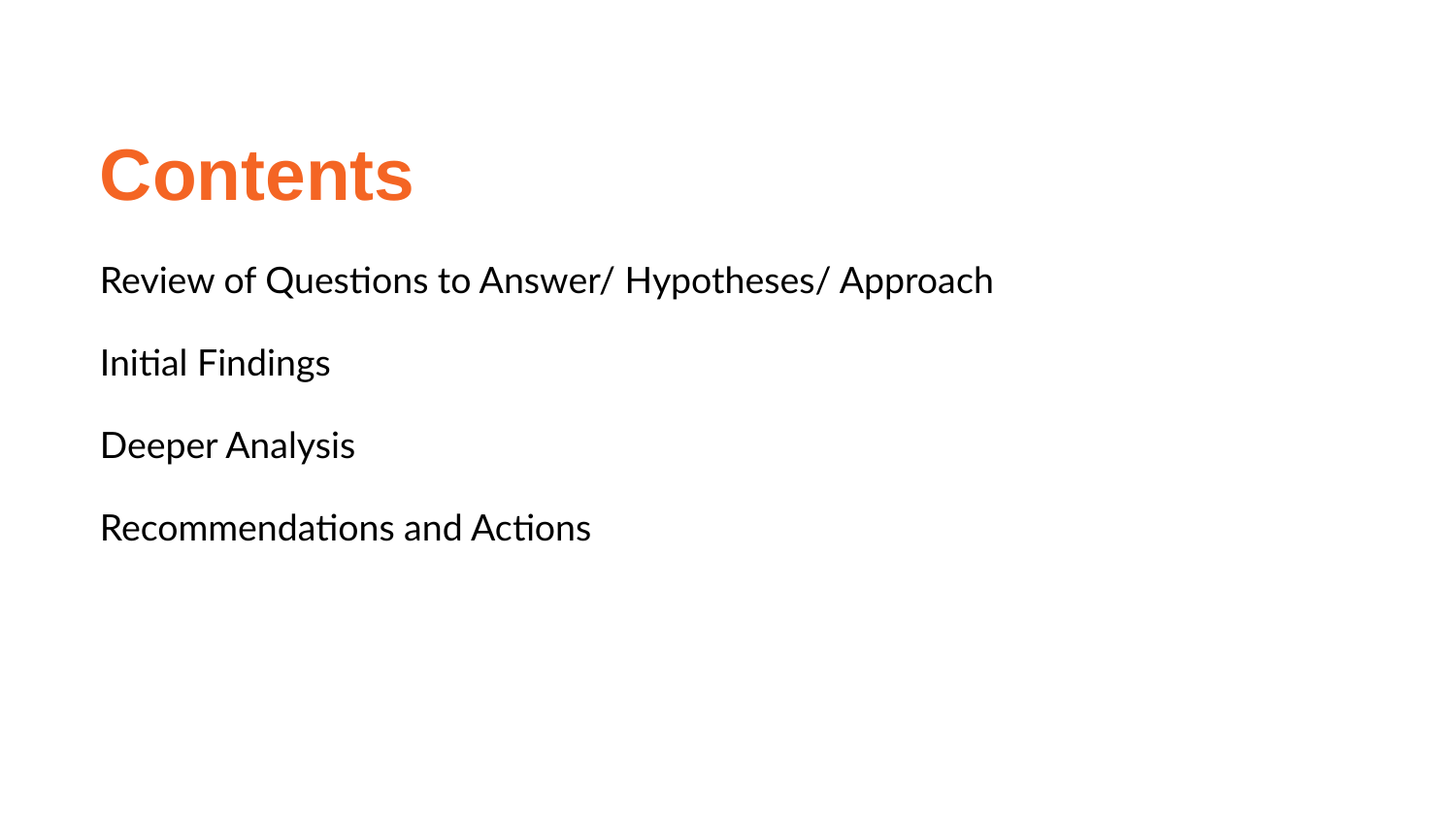

Contents
Review of Questions to Answer/ Hypotheses/ Approach
Initial Findings
Deeper Analysis
Recommendations and Actions